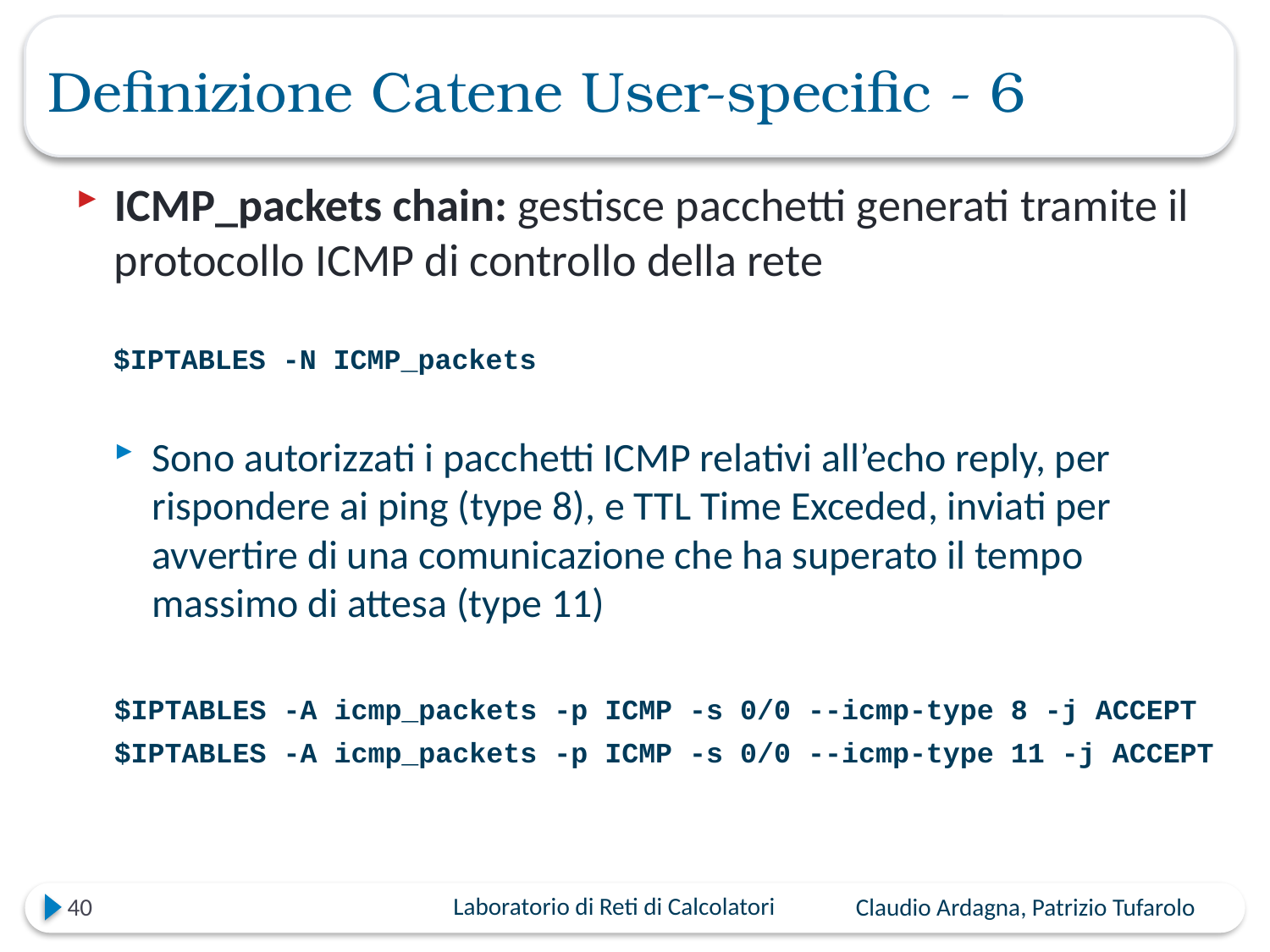

# Definizione Catene User-specific - 6
ICMP_packets chain: gestisce pacchetti generati tramite il protocollo ICMP di controllo della rete

$IPTABLES -N ICMP_packets

Sono autorizzati i pacchetti ICMP relativi all’echo reply, per rispondere ai ping (type 8), e TTL Time Exceded, inviati per avvertire di una comunicazione che ha superato il tempo massimo di attesa (type 11)

$IPTABLES -A icmp_packets -p ICMP -s 0/0 --icmp-type 8 -j ACCEPT
$IPTABLES -A icmp_packets -p ICMP -s 0/0 --icmp-type 11 -j ACCEPT
40